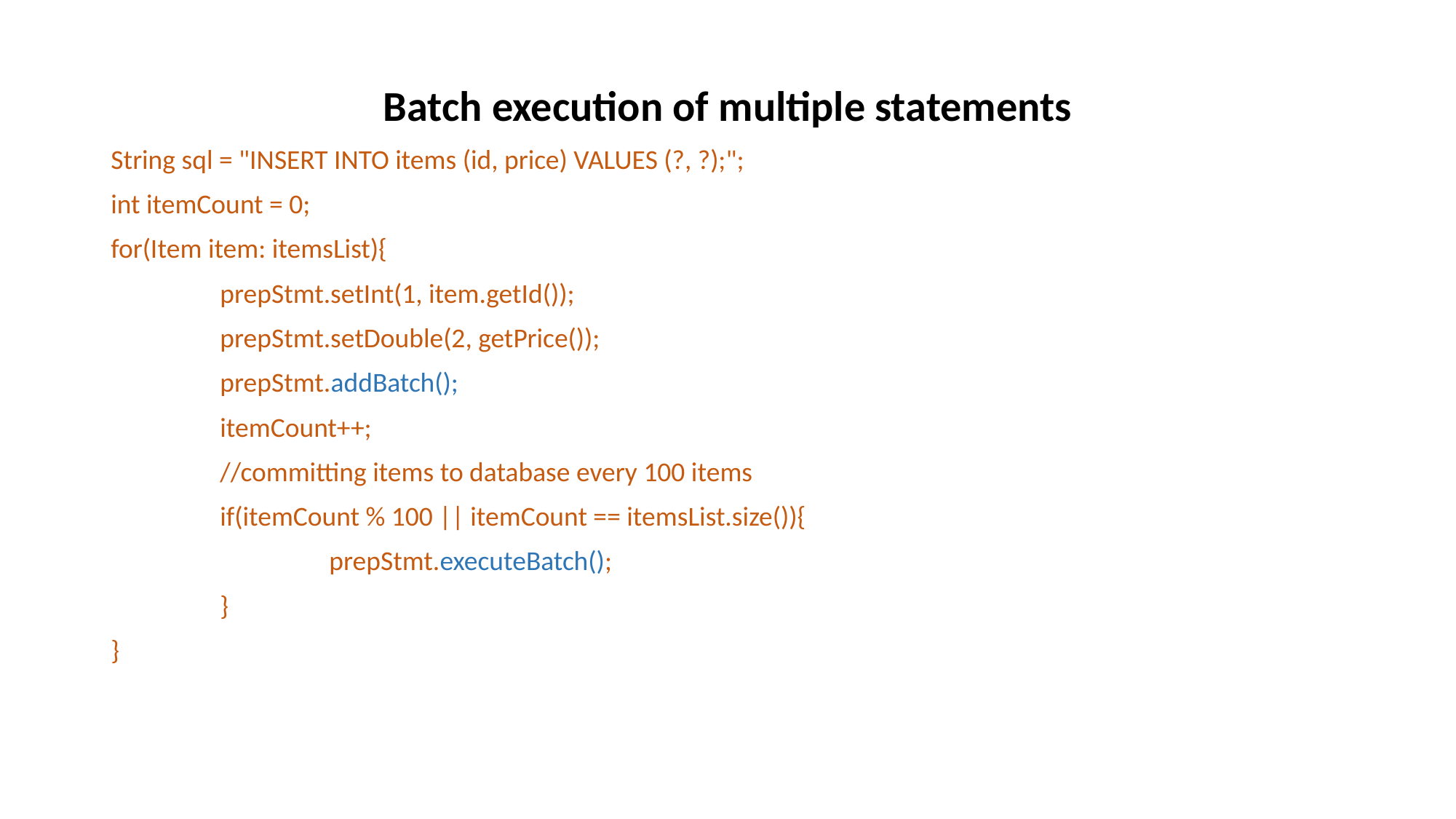

Batch execution of multiple statements
String sql = "INSERT INTO items (id, price) VALUES (?, ?);";
int itemCount = 0;
for(Item item: itemsList){
	prepStmt.setInt(1, item.getId());
	prepStmt.setDouble(2, getPrice());
	prepStmt.addBatch();
	itemCount++;
	//committing items to database every 100 items
	if(itemCount % 100 || itemCount == itemsList.size()){
		prepStmt.executeBatch();
	}
}